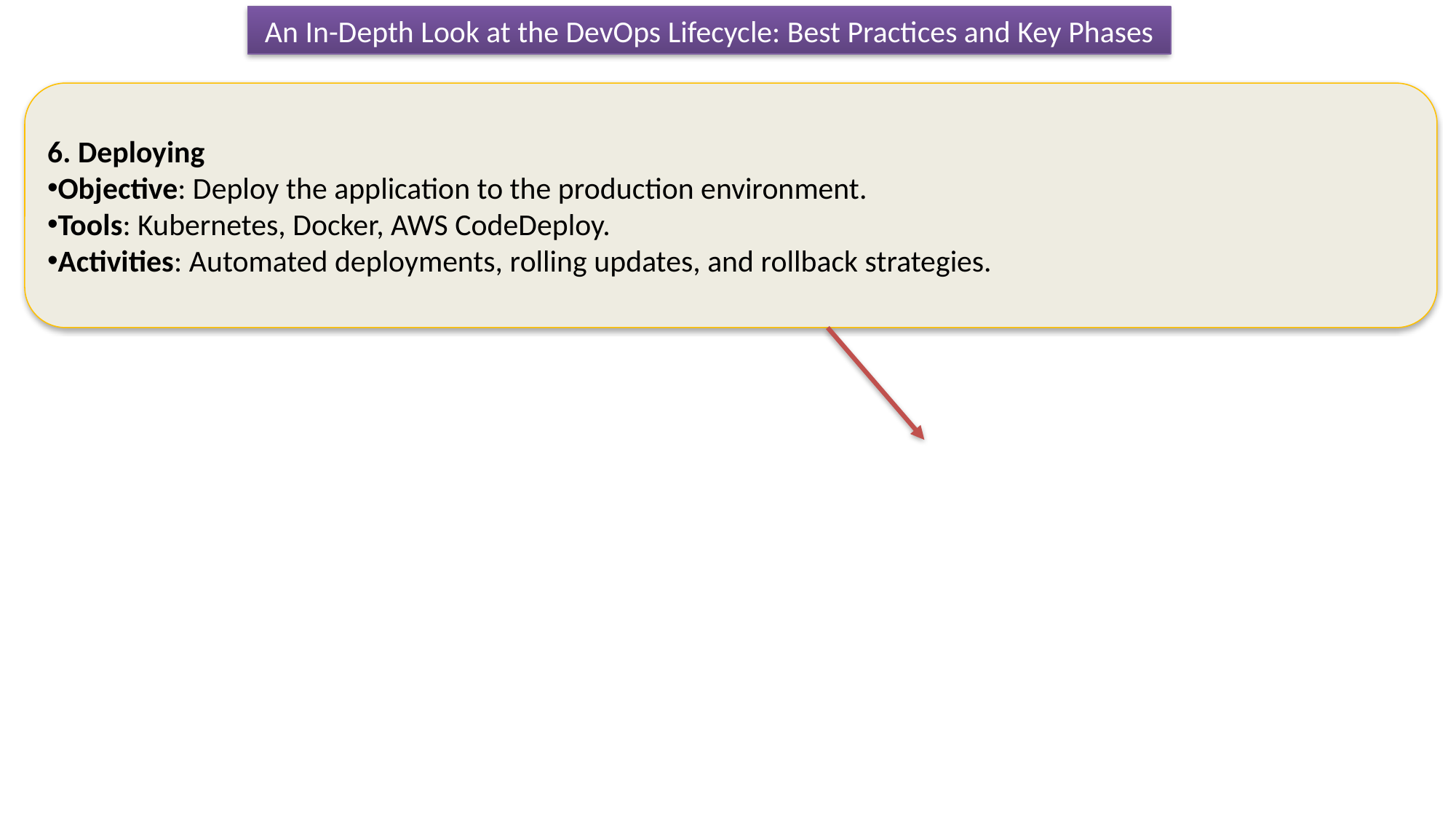

An In-Depth Look at the DevOps Lifecycle: Best Practices and Key Phases

6. Deploying
Objective: Deploy the application to the production environment.
Tools: Kubernetes, Docker, AWS CodeDeploy.
Activities: Automated deployments, rolling updates, and rollback strategies.